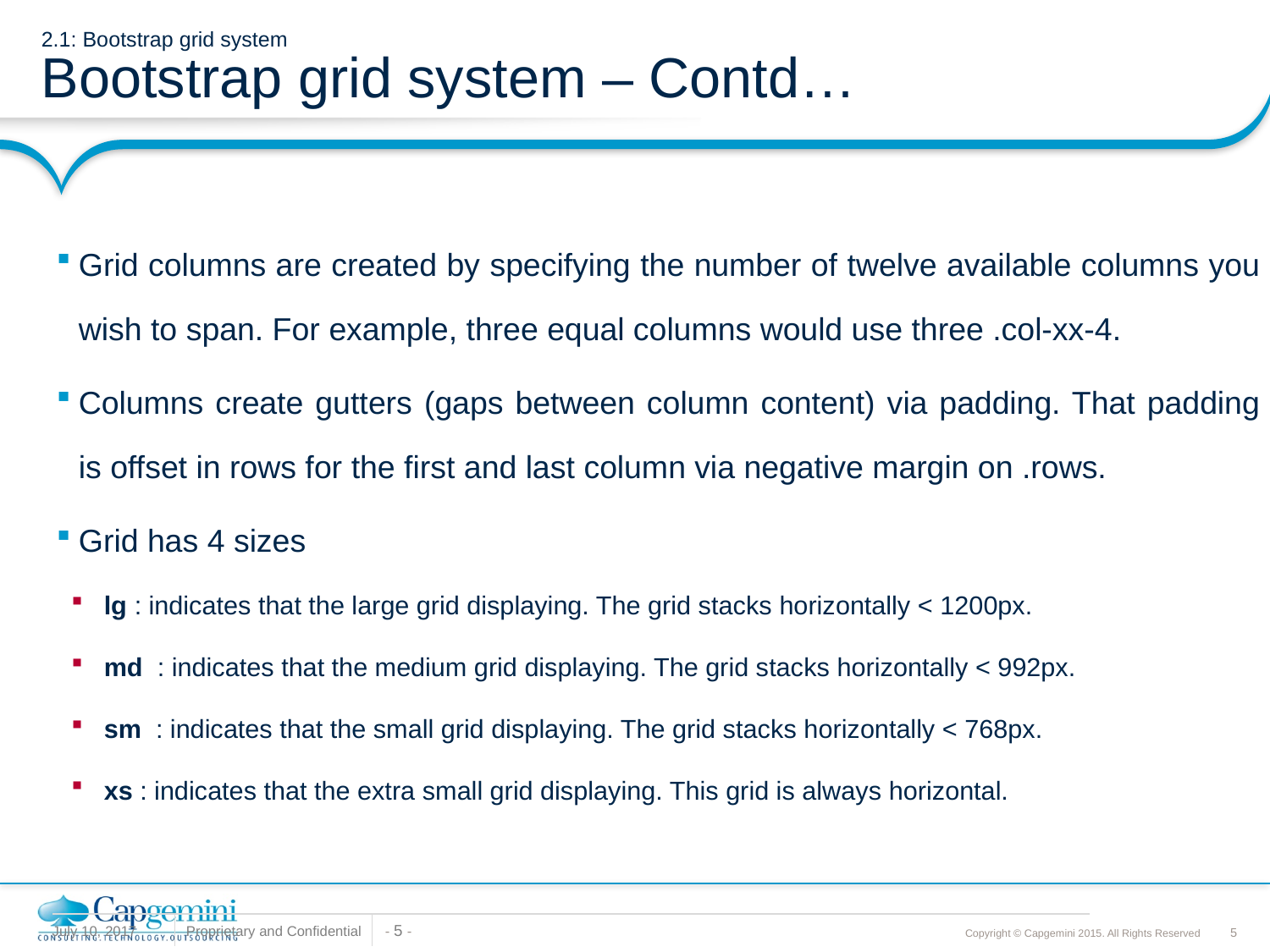

# 2.1: Bootstrap grid system Bootstrap grid system – Contd…
Grid columns are created by specifying the number of twelve available columns you wish to span. For example, three equal columns would use three .col-xx-4.
Columns create gutters (gaps between column content) via padding. That padding is offset in rows for the first and last column via negative margin on .rows.
Grid has 4 sizes
lg : indicates that the large grid displaying. The grid stacks horizontally < 1200px.
md  : indicates that the medium grid displaying. The grid stacks horizontally < 992px.
sm  : indicates that the small grid displaying. The grid stacks horizontally < 768px.
xs : indicates that the extra small grid displaying. This grid is always horizontal.